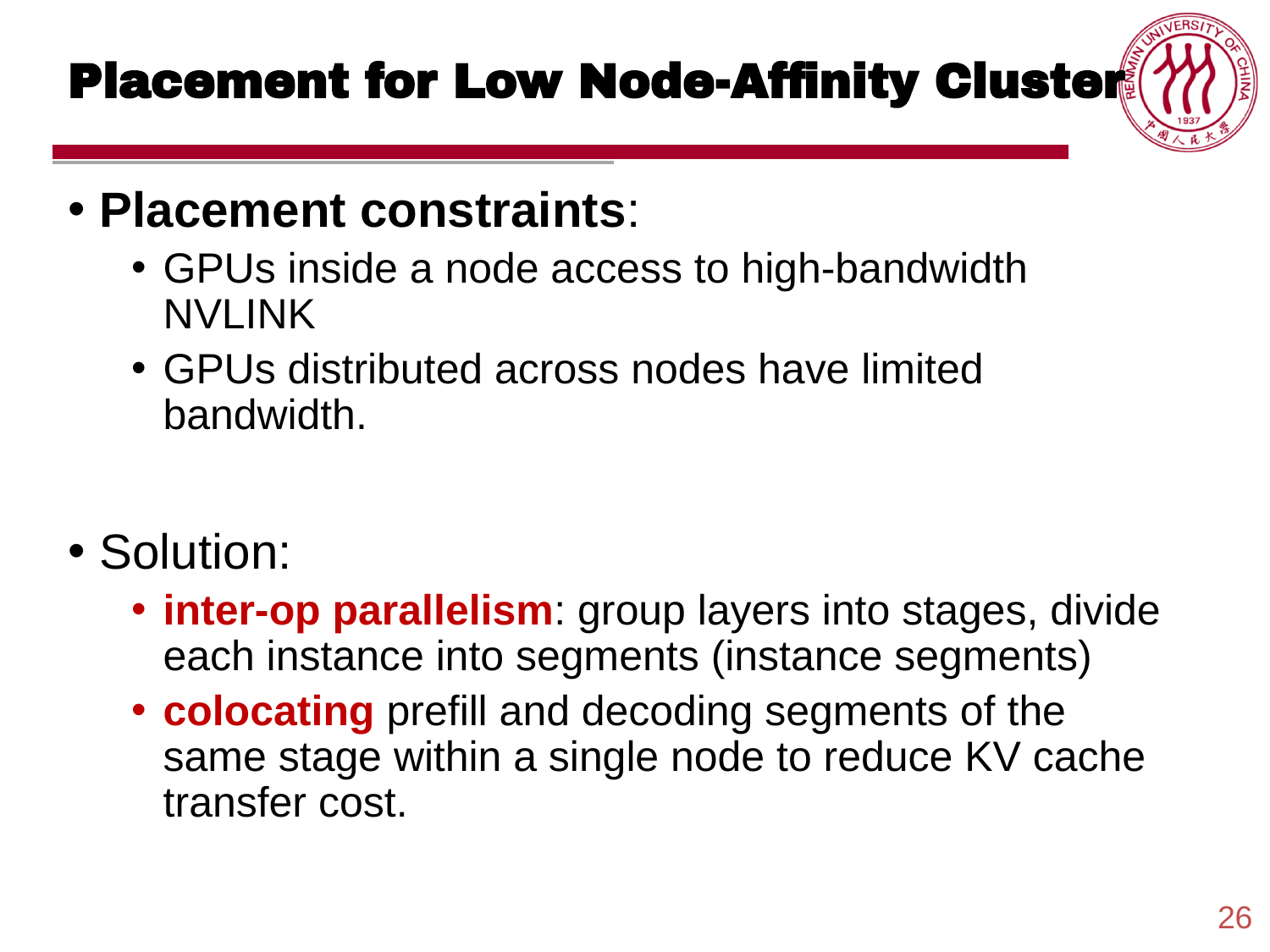

# Placement for Low Node-Affinity Cluster
Placement constraints:
GPUs inside a node access to high-bandwidth NVLINK
GPUs distributed across nodes have limited bandwidth.

Solution:
inter-op parallelism: group layers into stages, divide each instance into segments (instance segments)
colocating prefill and decoding segments of the same stage within a single node to reduce KV cache transfer cost.